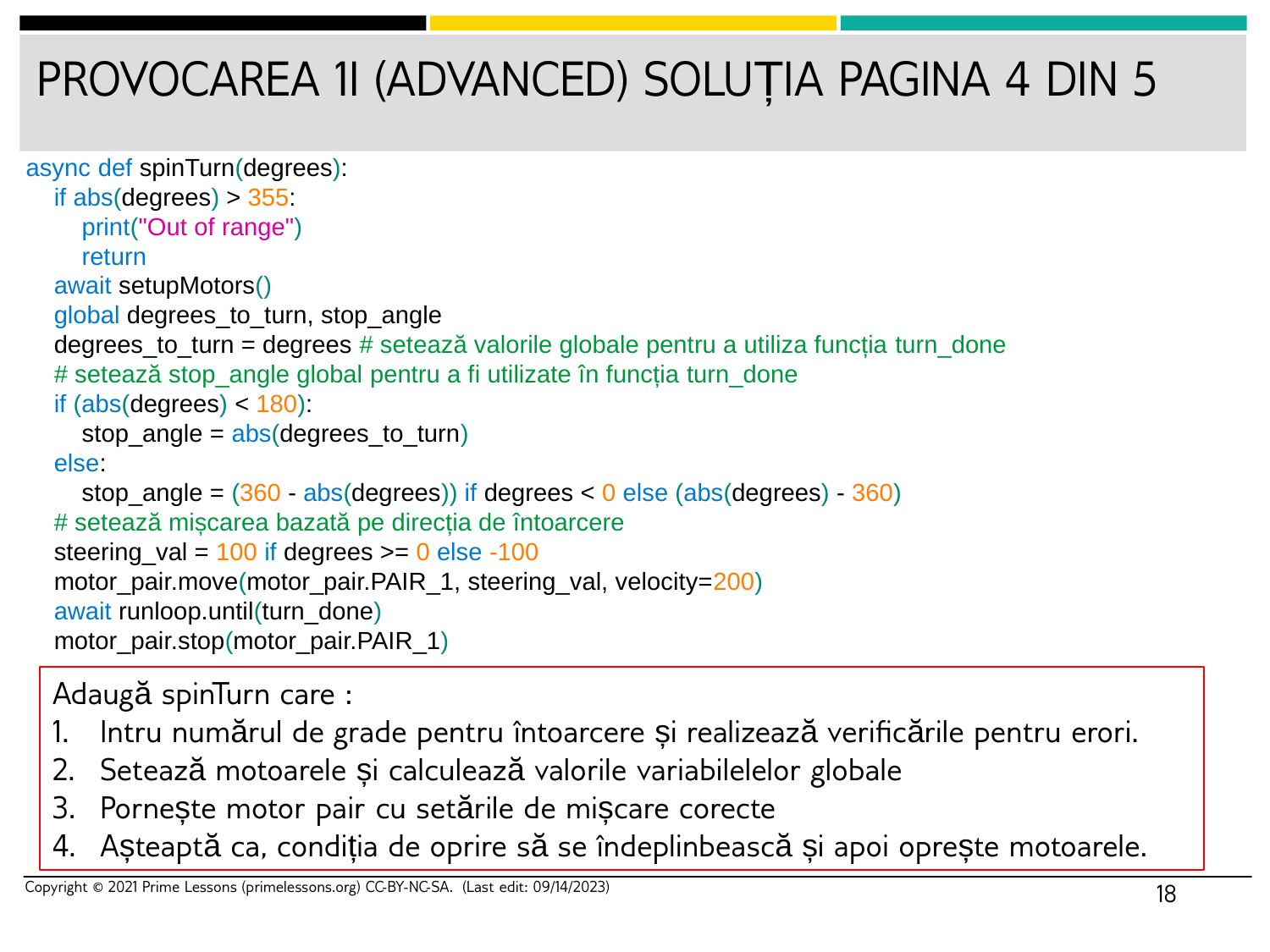

# PROVOCAREA 1I (ADVANCED) SOLUȚIA PAGINA 4 DIN 5
async def spinTurn(degrees):
    if abs(degrees) > 355:
        print("Out of range")
        return
    await setupMotors()
    global degrees_to_turn, stop_angle
    degrees_to_turn = degrees # setează valorile globale pentru a utiliza funcția turn_done
    # setează stop_angle global pentru a fi utilizate în funcția turn_done
    if (abs(degrees) < 180):
        stop_angle = abs(degrees_to_turn)
    else:
        stop_angle = (360 - abs(degrees)) if degrees < 0 else (abs(degrees) - 360)
    # setează mișcarea bazată pe direcția de întoarcere
    steering_val = 100 if degrees >= 0 else -100
    motor_pair.move(motor_pair.PAIR_1, steering_val, velocity=200)
    await runloop.until(turn_done)
    motor_pair.stop(motor_pair.PAIR_1)
Adaugă spinTurn care :
Intru numărul de grade pentru întoarcere și realizează verificările pentru erori.
Setează motoarele și calculează valorile variabilelelor globale
Pornește motor pair cu setările de mișcare corecte
Așteaptă ca, condiția de oprire să se îndeplinbească și apoi oprește motoarele.
Copyright © 2021 Prime Lessons (primelessons.org) CC-BY-NC-SA.  (Last edit: 09/14/2023)
18